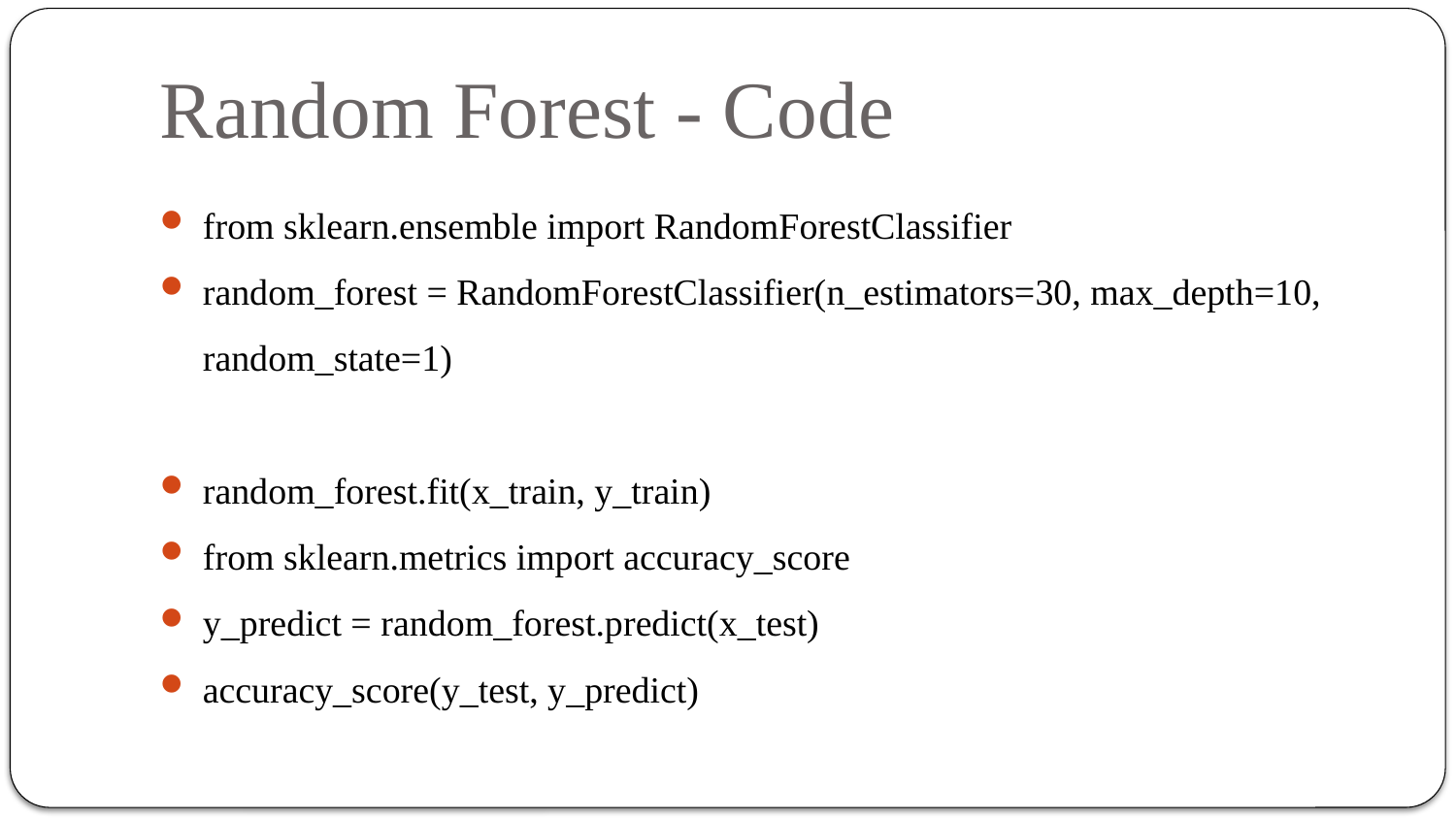

# Random Forest - Code
from sklearn.ensemble import RandomForestClassifier
random_forest = RandomForestClassifier(n_estimators=30, max_depth=10, random_state=1)

random_forest.fit(x_train, y_train)
from sklearn.metrics import accuracy_score
y_predict = random_forest.predict(x_test)
accuracy_score(y_test, y_predict)